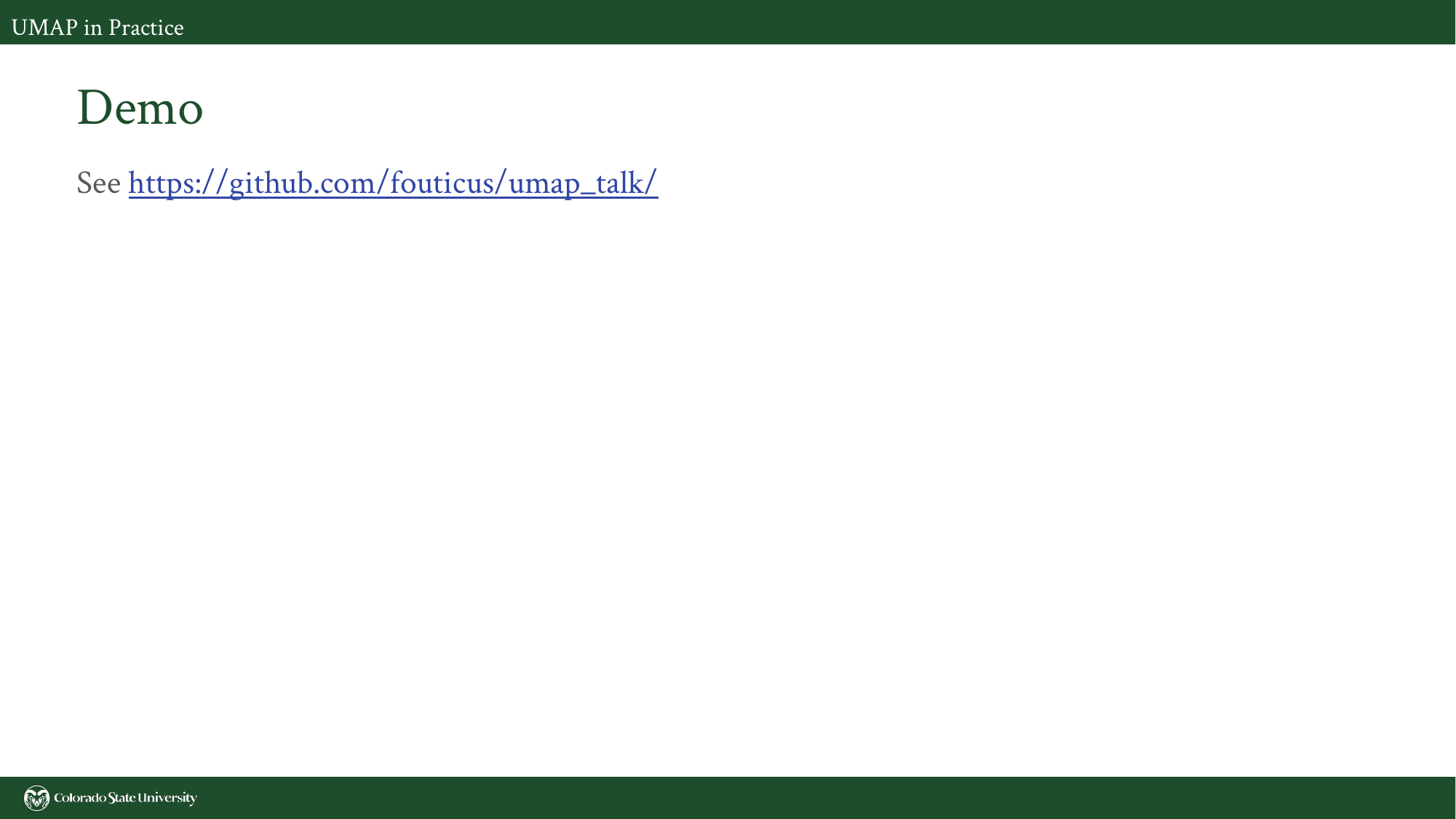

UMAP in Practice
# Demo
See https://github.com/fouticus/umap_talk/